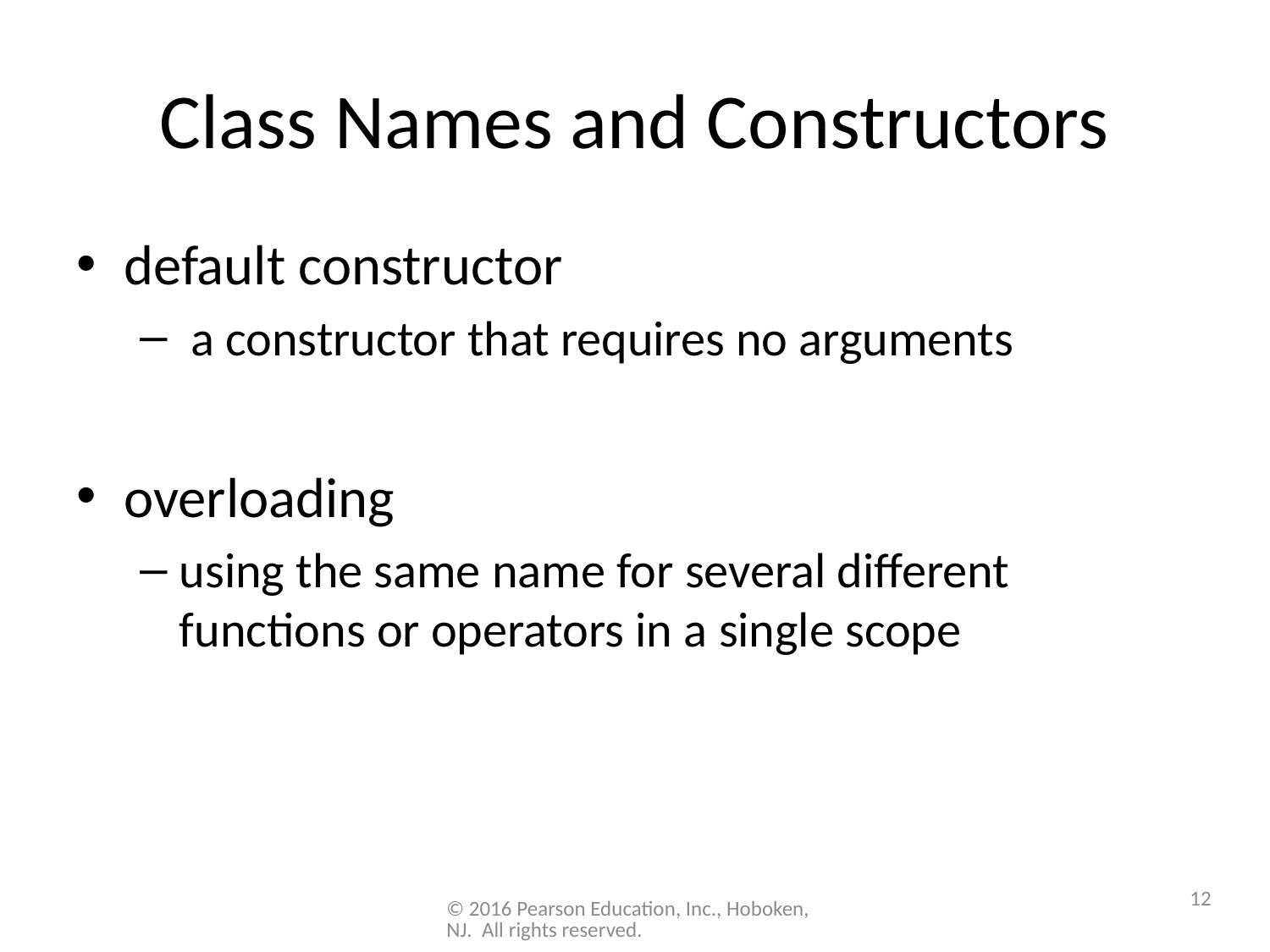

# Class Names and Constructors
default constructor
 a constructor that requires no arguments

overloading
using the same name for several different functions or operators in a single scope
12
© 2016 Pearson Education, Inc., Hoboken, NJ.  All rights reserved.